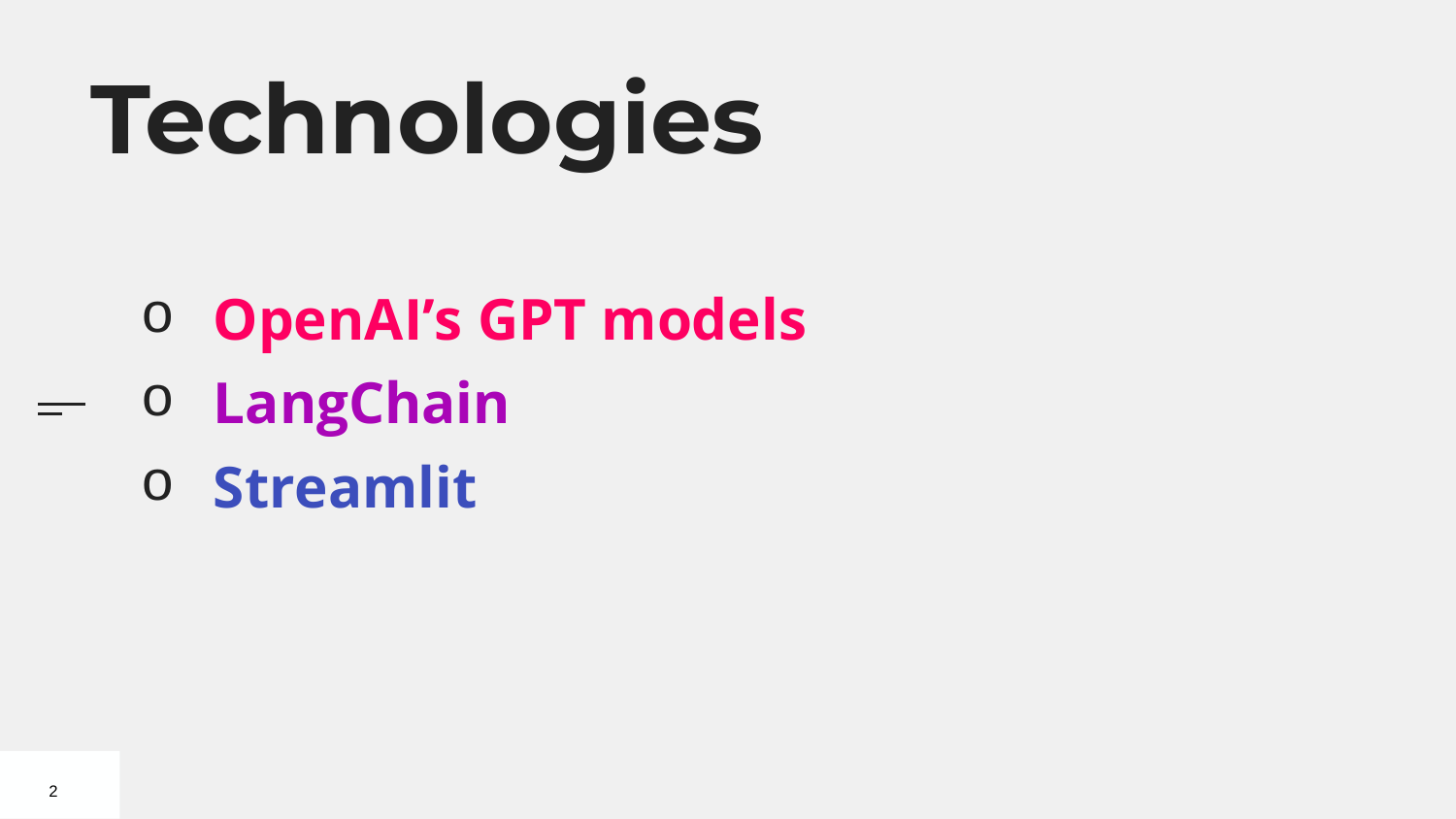

# Technologies
OpenAI’s GPT models
LangChain
Streamlit
2